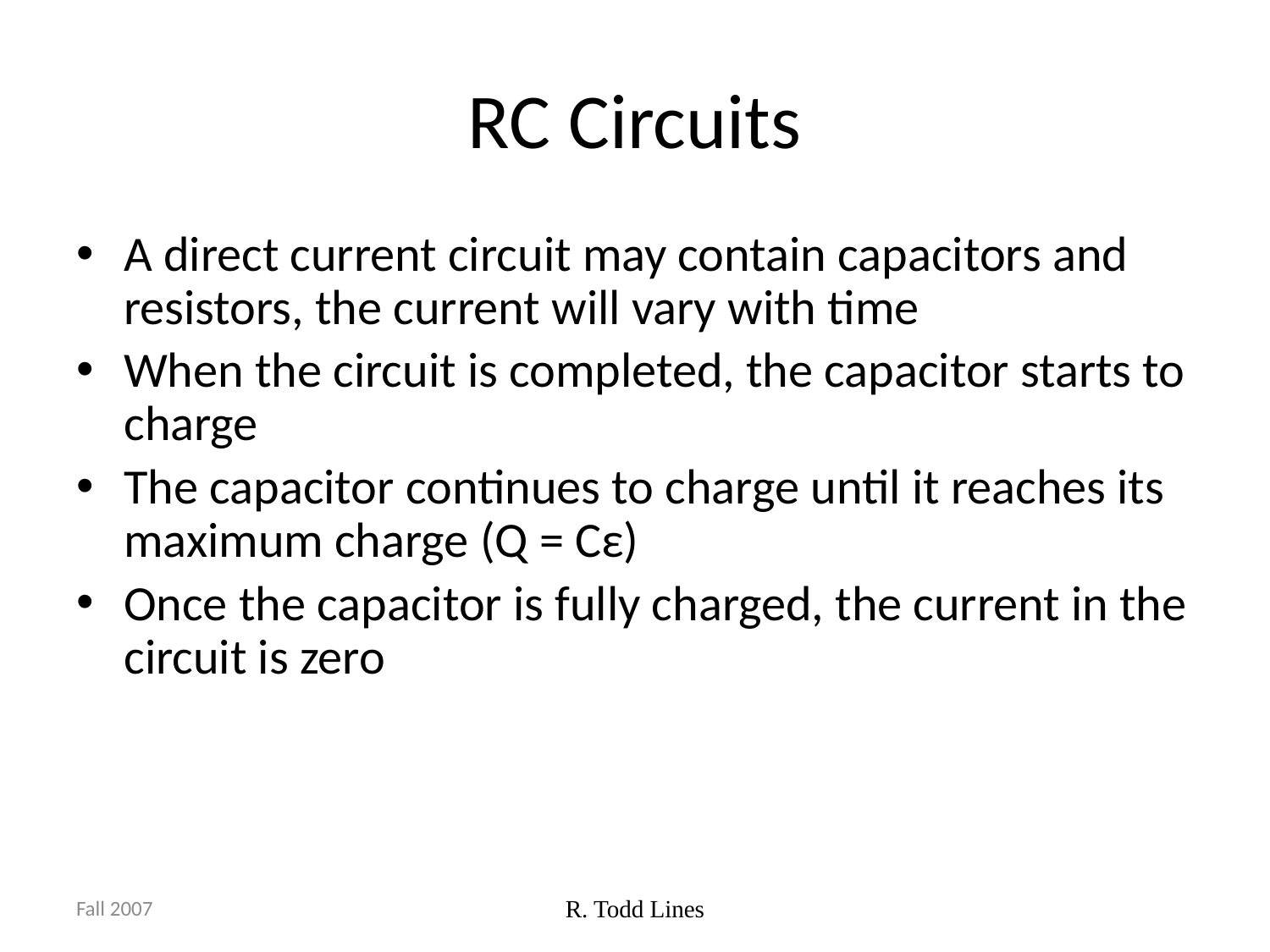

# RC Circuits
A direct current circuit may contain capacitors and resistors, the current will vary with time
When the circuit is completed, the capacitor starts to charge
The capacitor continues to charge until it reaches its maximum charge (Q = Cε)
Once the capacitor is fully charged, the current in the circuit is zero
Fall 2007
R. Todd Lines